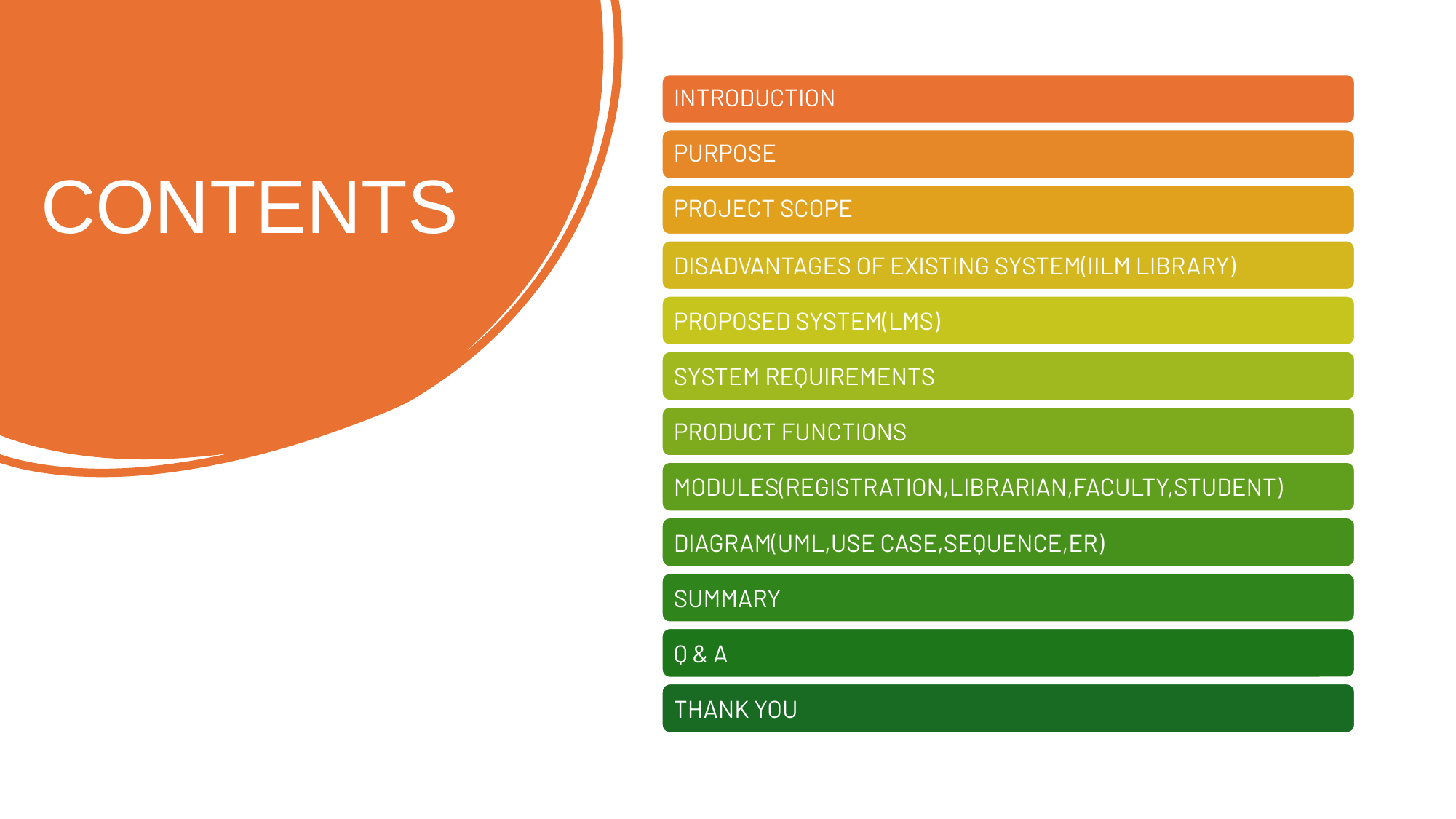

INTRODUCTION
PURPOSE
PROJECT SCOPE
DISADVANTAGES OF EXISTING SYSTEM(IILM LIBRARY)
PROPOSED SYSTEM(LMS)
SYSTEM REQUIREMENTS
PRODUCT FUNCTIONS
MODULES(REGISTRATION,LIBRARIAN,FACULTY,STUDENT)
DIAGRAM(UML,USE CASE,SEQUENCE,ER)
SUMMARY
Q & A
THANK YOU
# CONTENTS